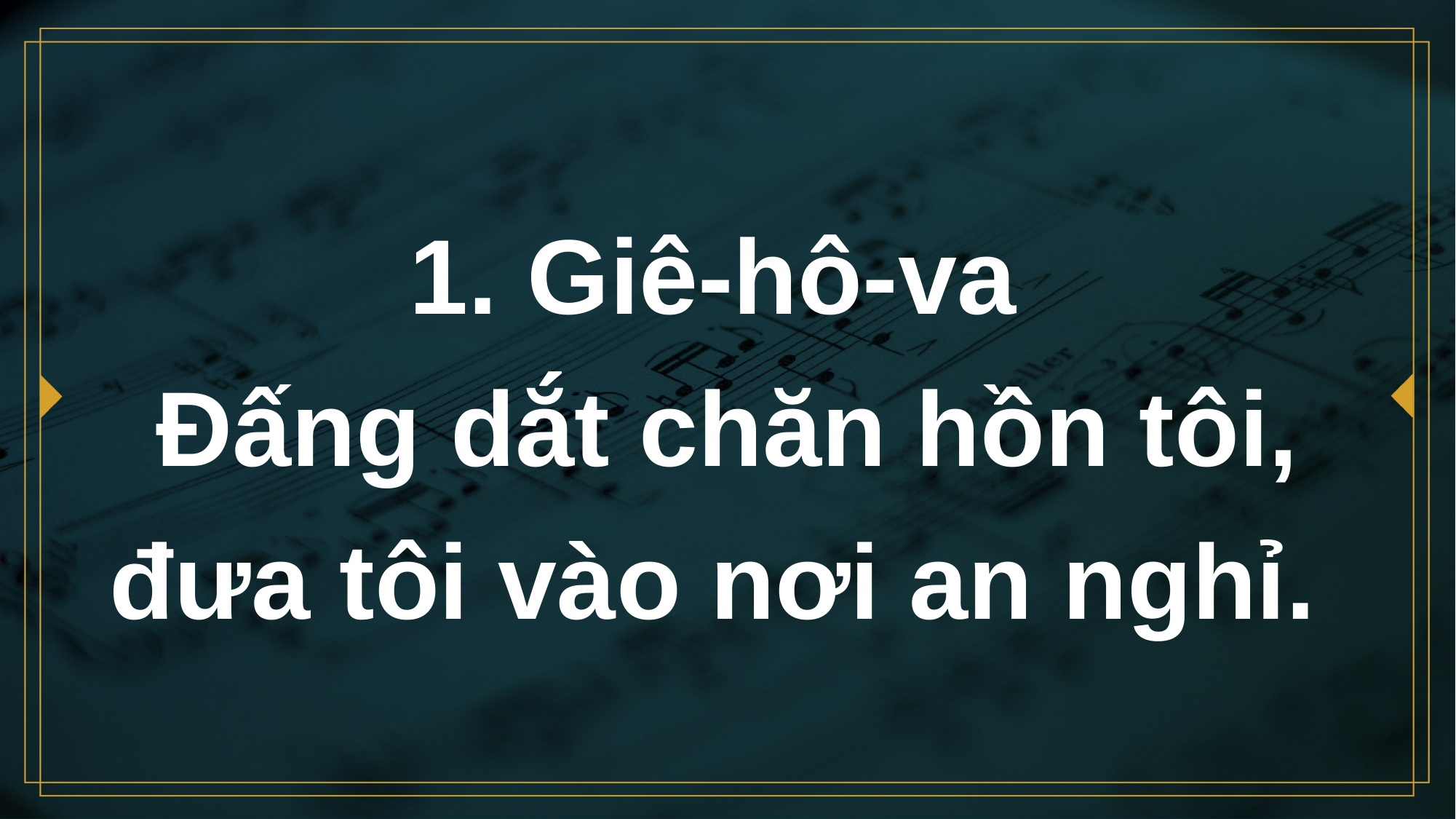

# 1. Giê-hô-va Đấng dắt chăn hồn tôi, đưa tôi vào nơi an nghỉ.